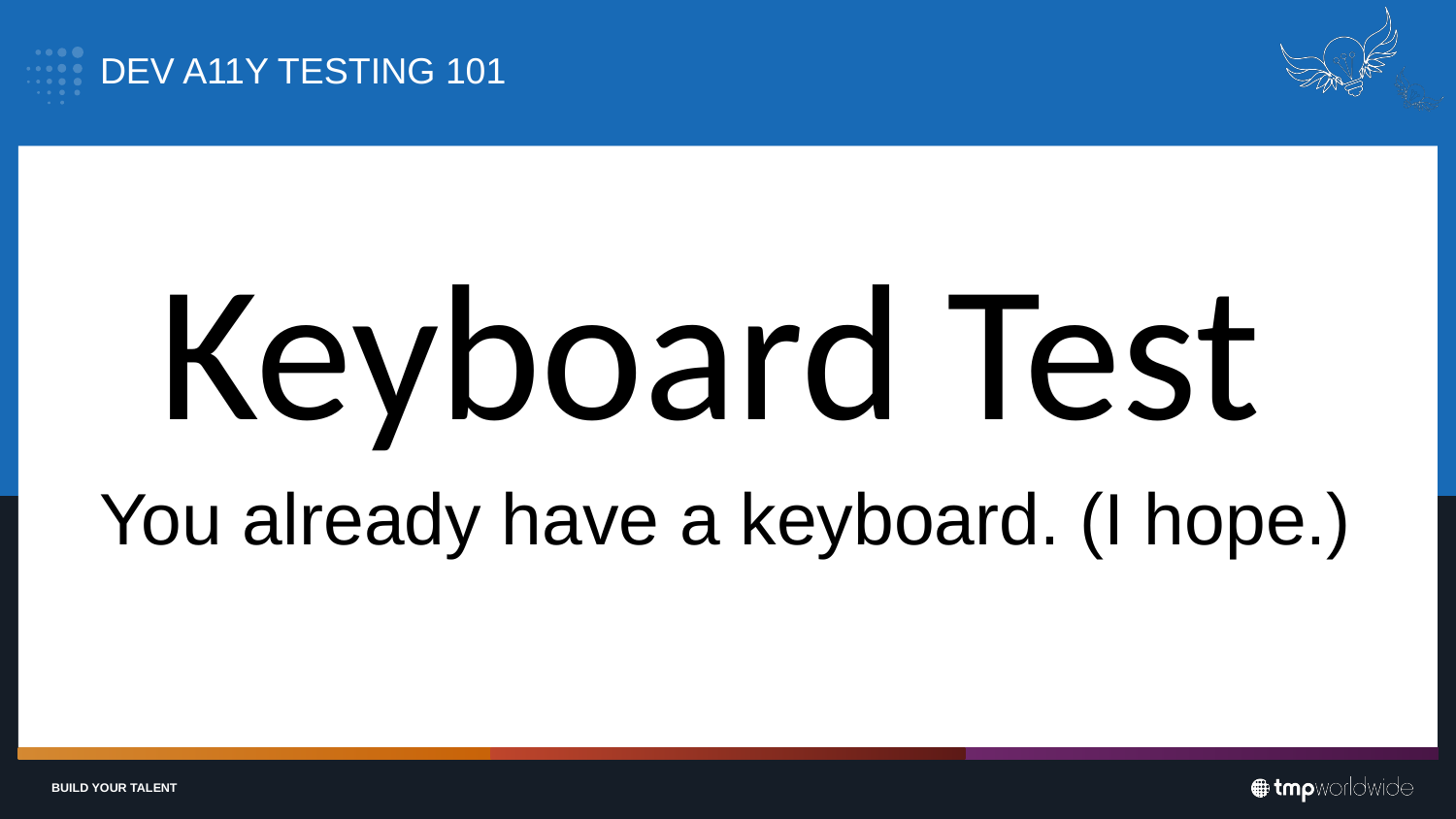

# DEV A11Y TESTING 101

Keyboard Test
You already have a keyboard. (I hope.)